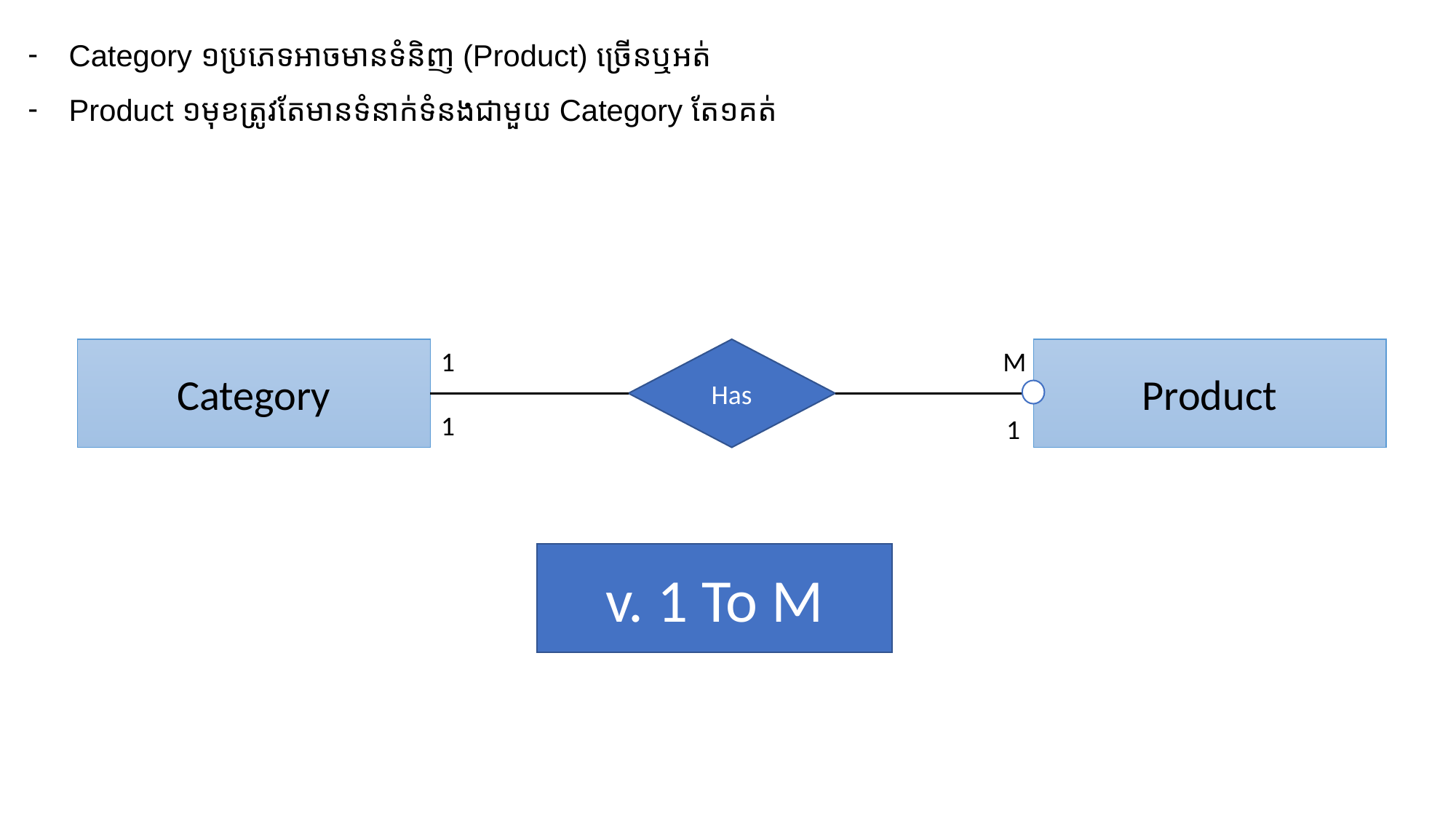

Category ១ប្រភេទអាចមានទំនិញ (Product) ច្រើនឬអត់
Product ១មុខត្រូវតែមានទំនាក់ទំនងជាមួយ Category តែ១គត់
M
1
Has
Product
Category

1
1
v. 1 To M